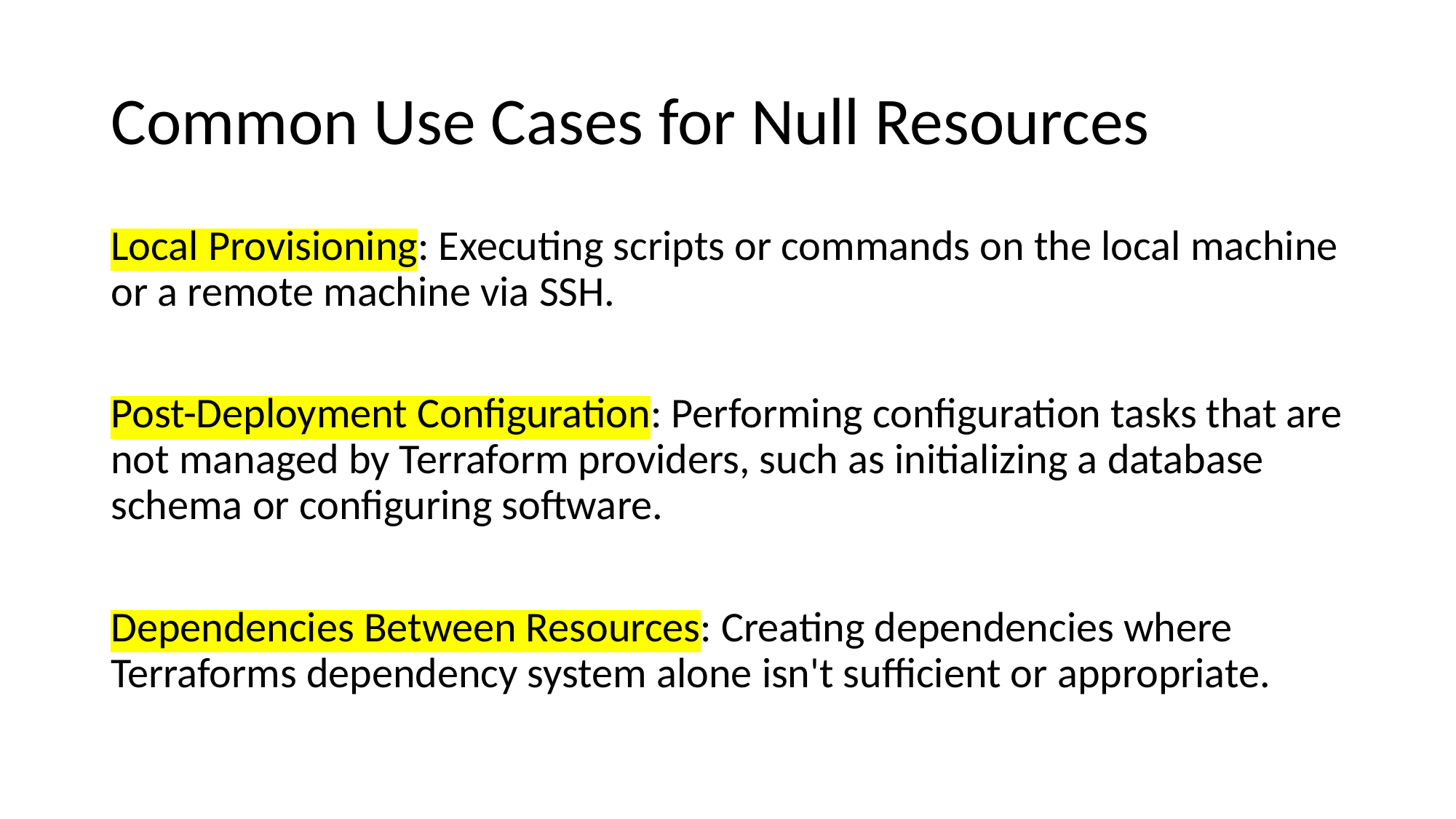

# Common Use Cases for Null Resources
Local Provisioning: Executing scripts or commands on the local machine or a remote machine via SSH.

Post-Deployment Configuration: Performing configuration tasks that are not managed by Terraform providers, such as initializing a database schema or configuring software.

Dependencies Between Resources: Creating dependencies where Terraforms dependency system alone isn't sufficient or appropriate.